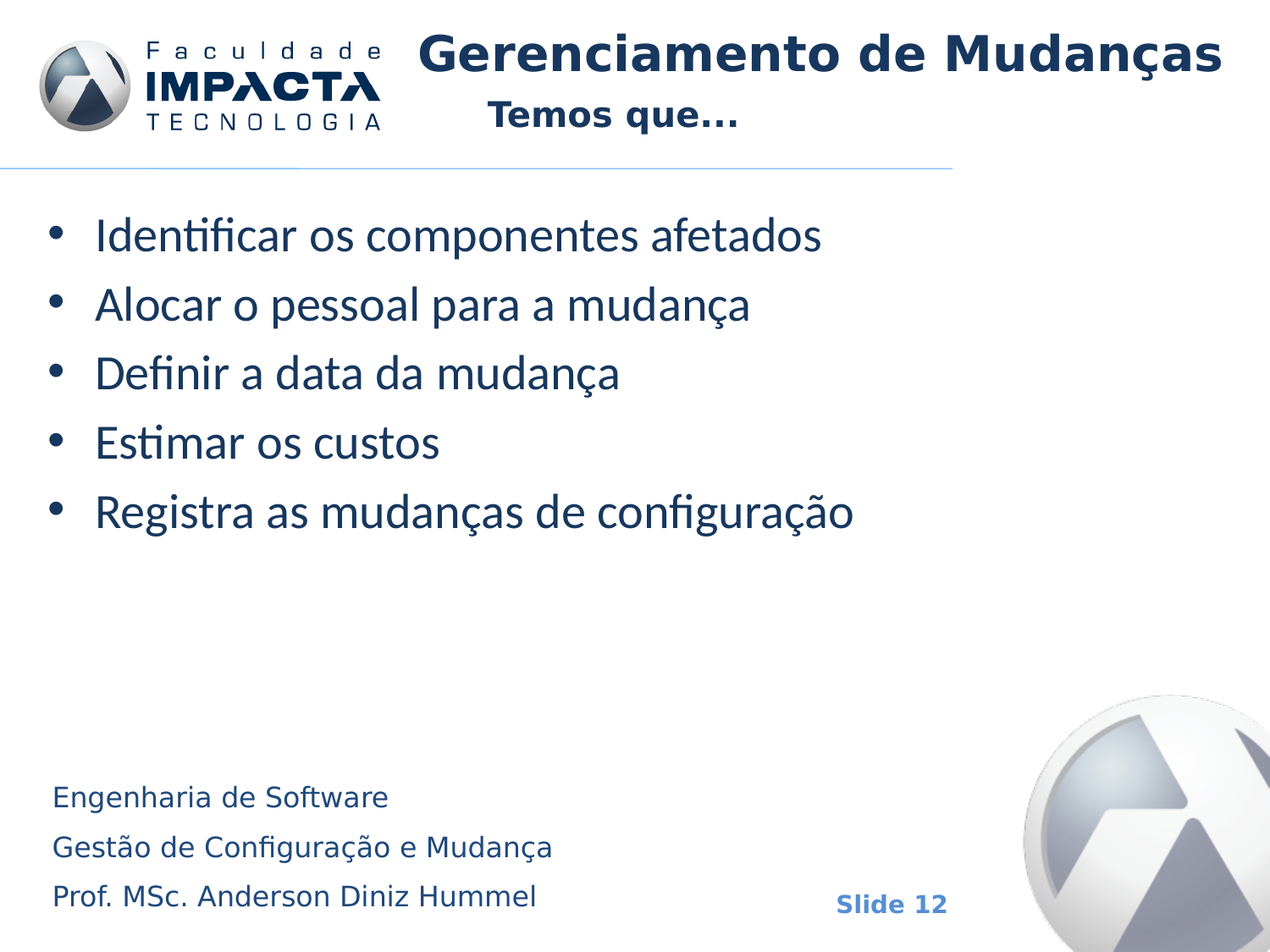

# Gerenciamento de Mudanças
Temos que...
Identificar os componentes afetados
Alocar o pessoal para a mudança
Definir a data da mudança
Estimar os custos
Registra as mudanças de configuração
Engenharia de Software
Gestão de Configuração e Mudança
Prof. MSc. Anderson Diniz Hummel